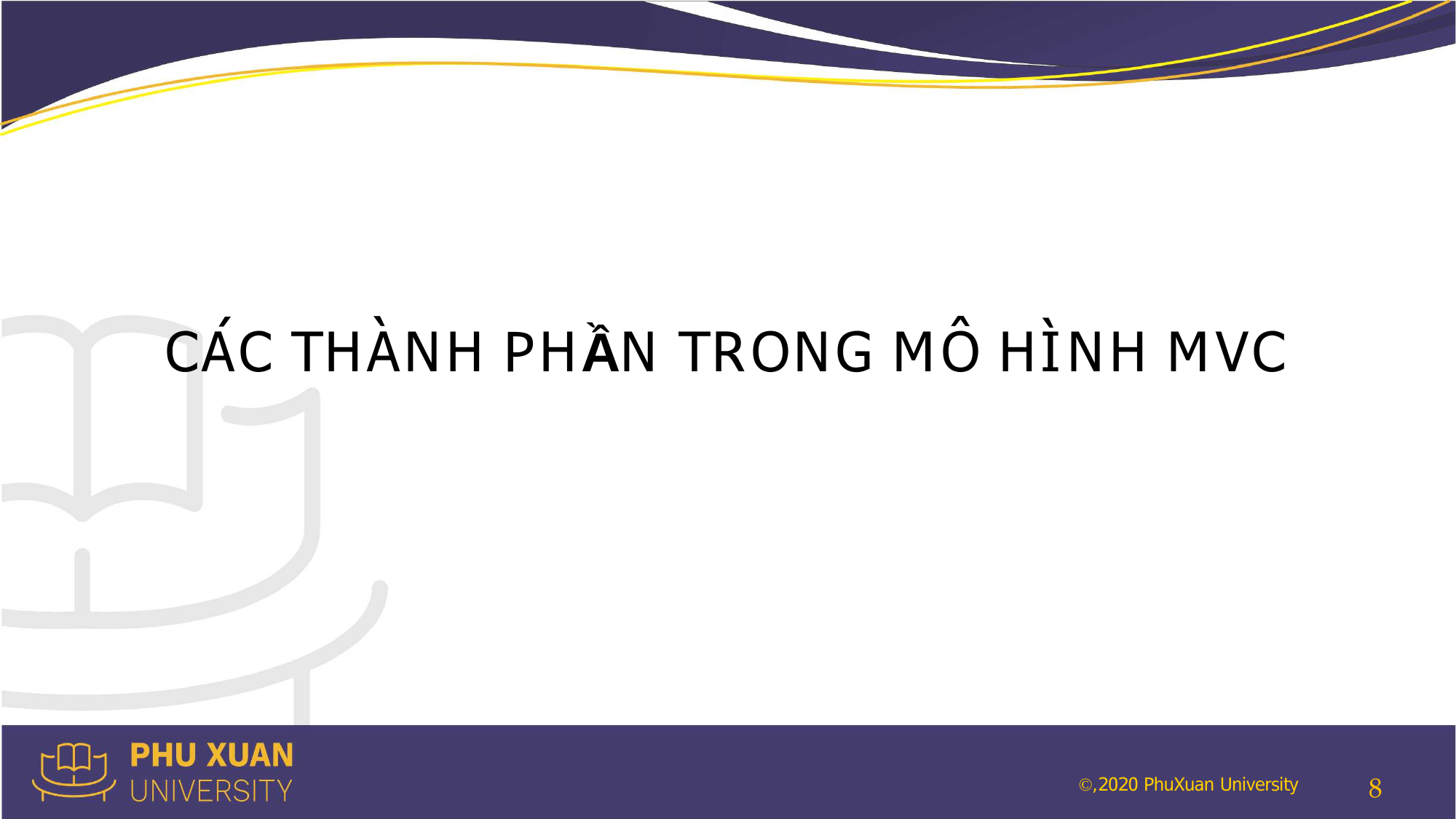

CÁC THÀNH PHẦN TRONG MÔ HÌNH MVC
8